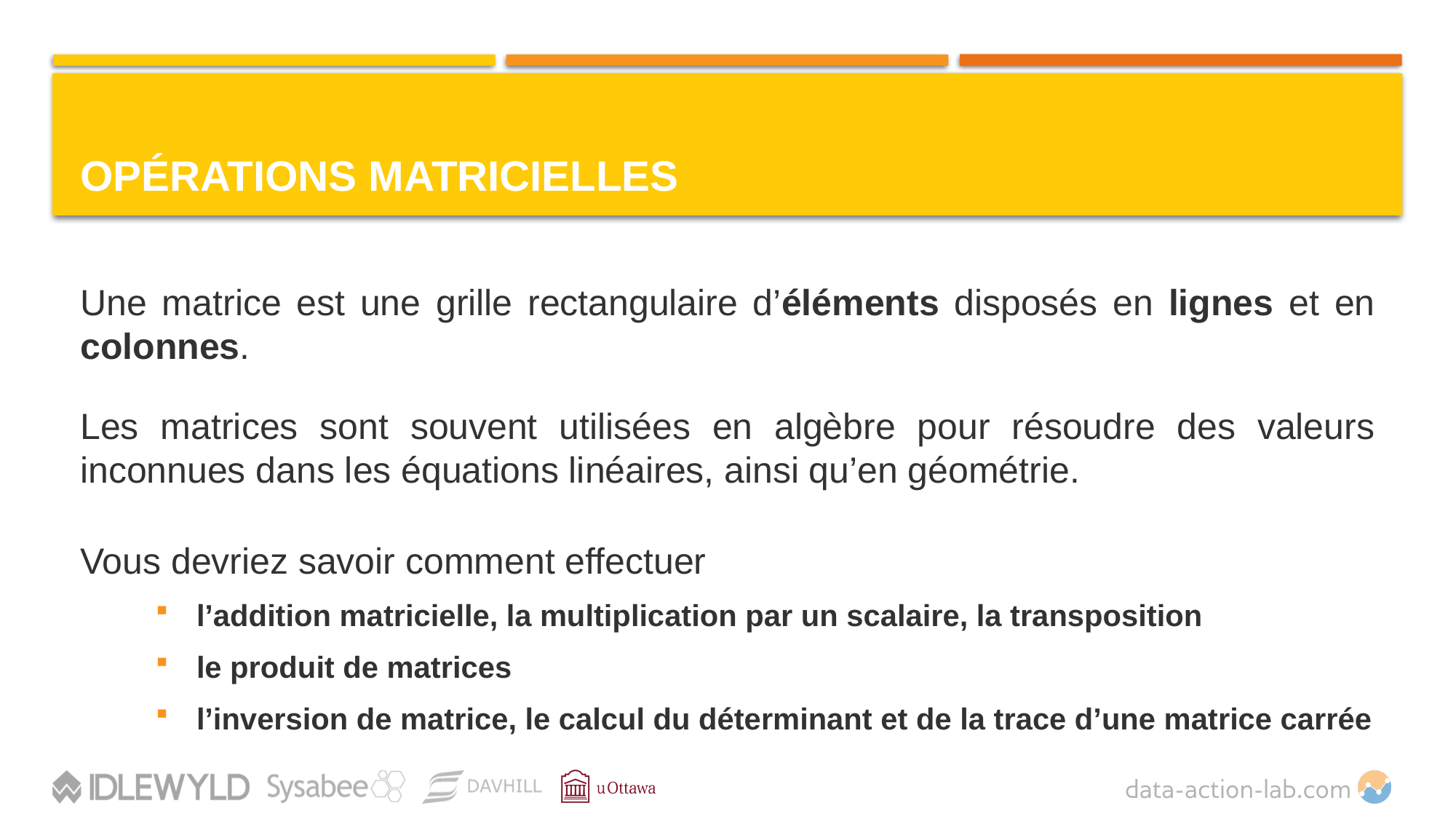

# Opérations matricielles
Une matrice est une grille rectangulaire d’éléments disposés en lignes et en colonnes.

Les matrices sont souvent utilisées en algèbre pour résoudre des valeurs inconnues dans les équations linéaires, ainsi qu’en géométrie.

Vous devriez savoir comment effectuer
l’addition matricielle, la multiplication par un scalaire, la transposition
le produit de matrices
l’inversion de matrice, le calcul du déterminant et de la trace d’une matrice carrée